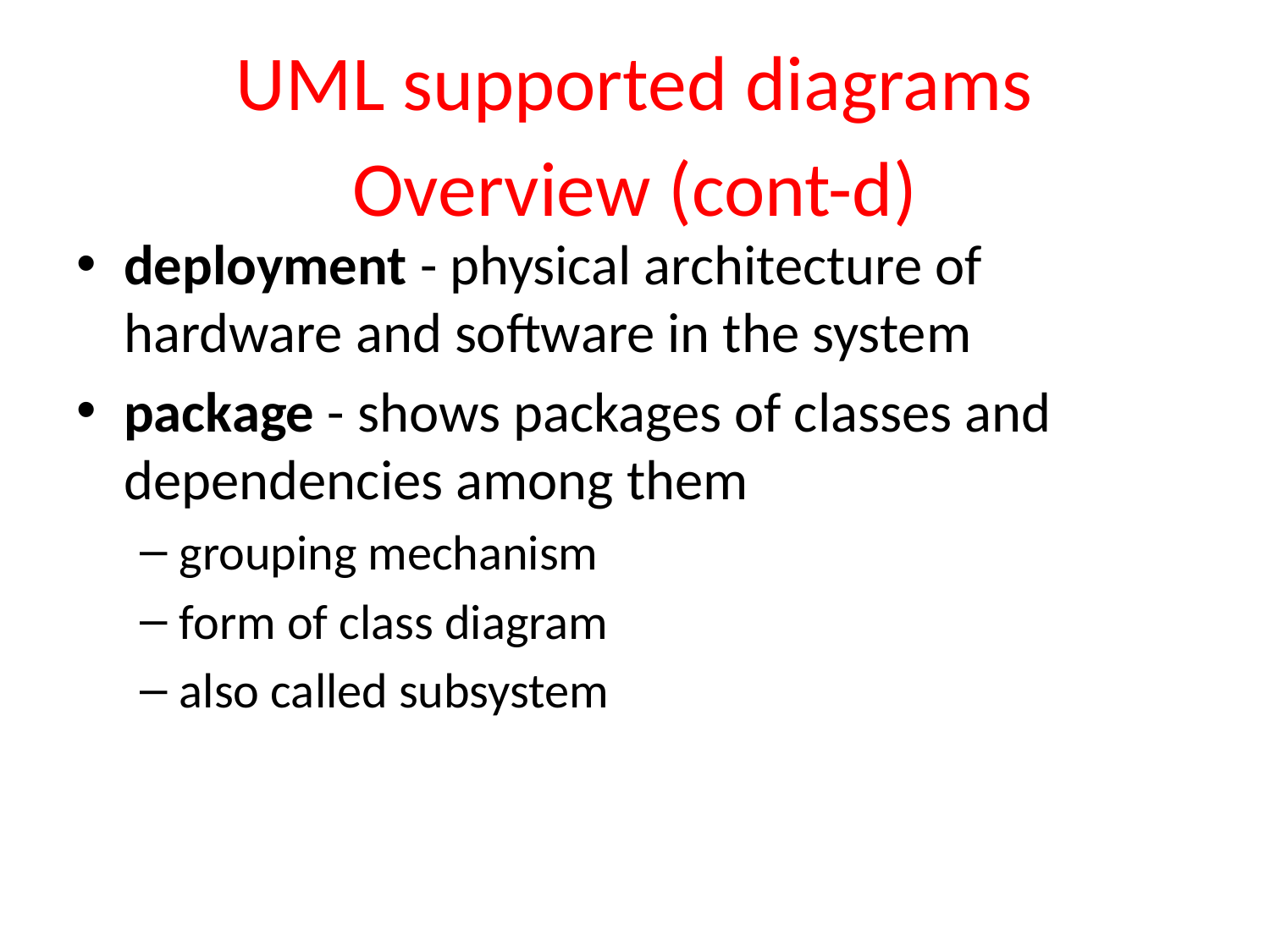

UML supported diagrams
# Overview (cont-d)
deployment - physical architecture of hardware and software in the system
package - shows packages of classes and dependencies among them
grouping mechanism
form of class diagram
also called subsystem